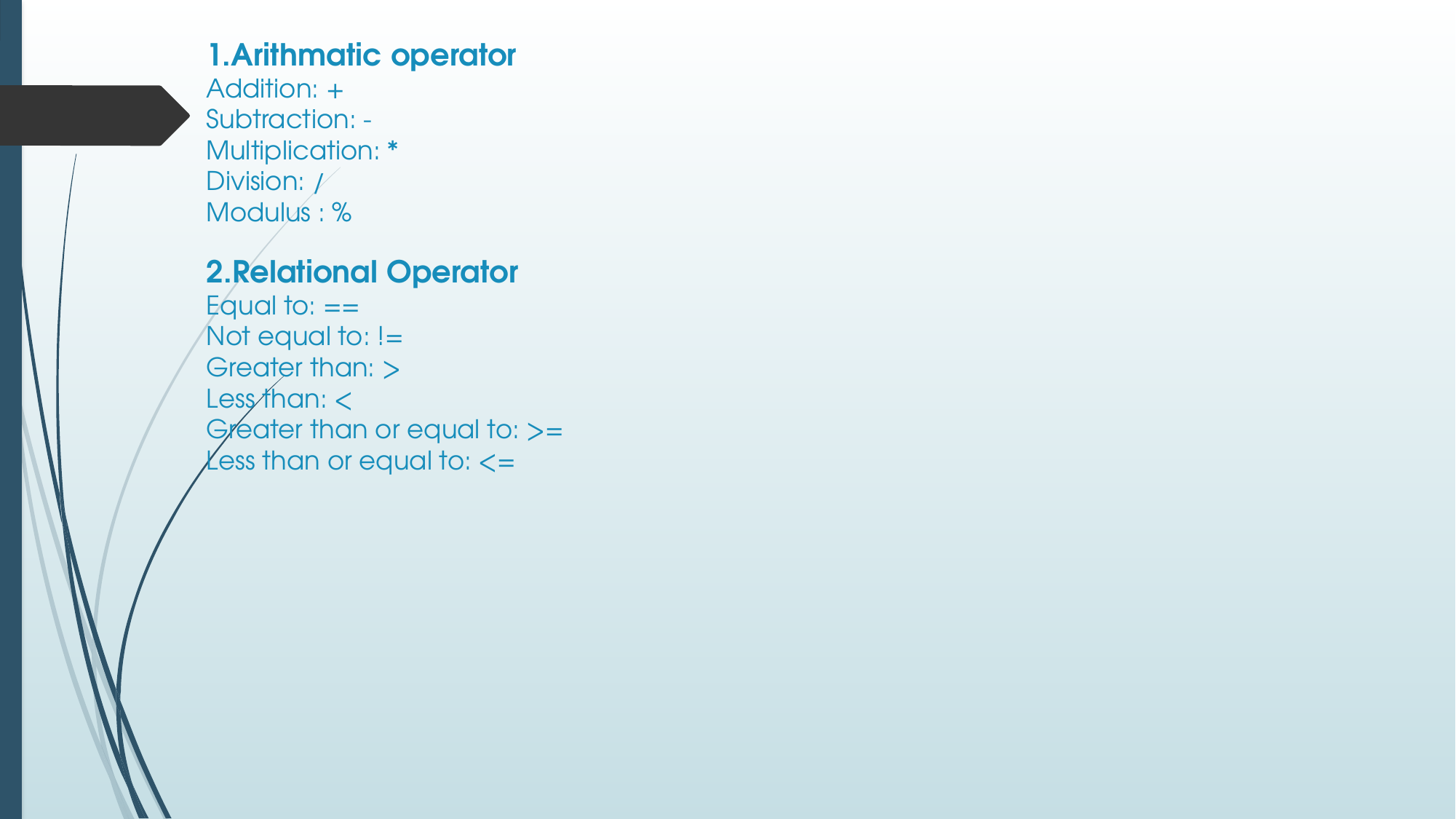

# 1.Arithmatic operator Addition: + Subtraction: - Multiplication: * Division: / Modulus : % 2.Relational Operator Equal to: == Not equal to: != Greater than: > Less than: < Greater than or equal to: >= Less than or equal to: <=